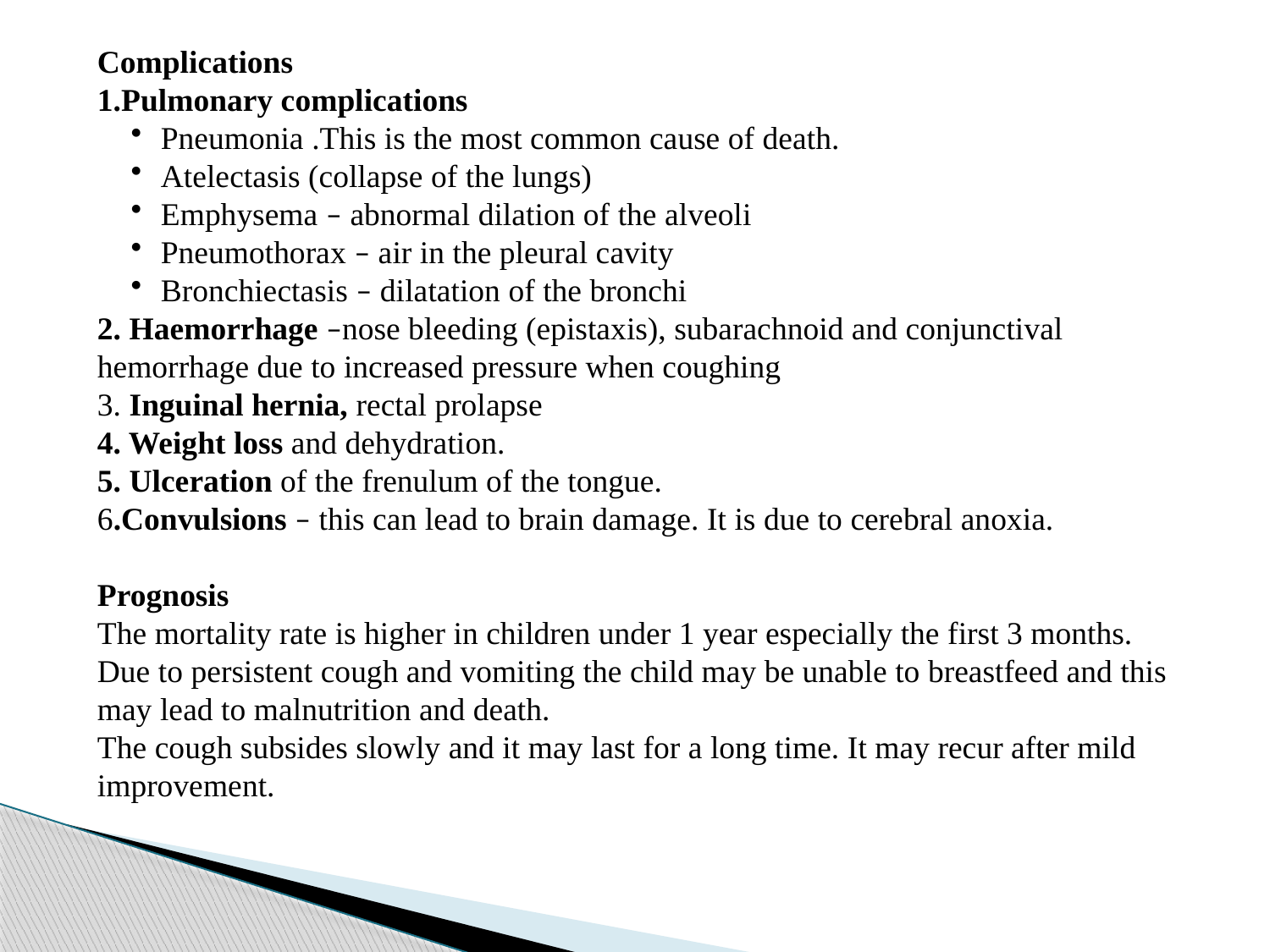

Complications
1.Pulmonary complications
Pneumonia .This is the most common cause of death.
Atelectasis (collapse of the lungs)
Emphysema – abnormal dilation of the alveoli
Pneumothorax – air in the pleural cavity
Bronchiectasis – dilatation of the bronchi
2. Haemorrhage –nose bleeding (epistaxis), subarachnoid and conjunctival hemorrhage due to increased pressure when coughing
3. Inguinal hernia, rectal prolapse
4. Weight loss and dehydration.
5. Ulceration of the frenulum of the tongue.
6.Convulsions – this can lead to brain damage. It is due to cerebral anoxia.

Prognosis
The mortality rate is higher in children under 1 year especially the first 3 months.
Due to persistent cough and vomiting the child may be unable to breastfeed and this may lead to malnutrition and death.
The cough subsides slowly and it may last for a long time. It may recur after mild improvement.